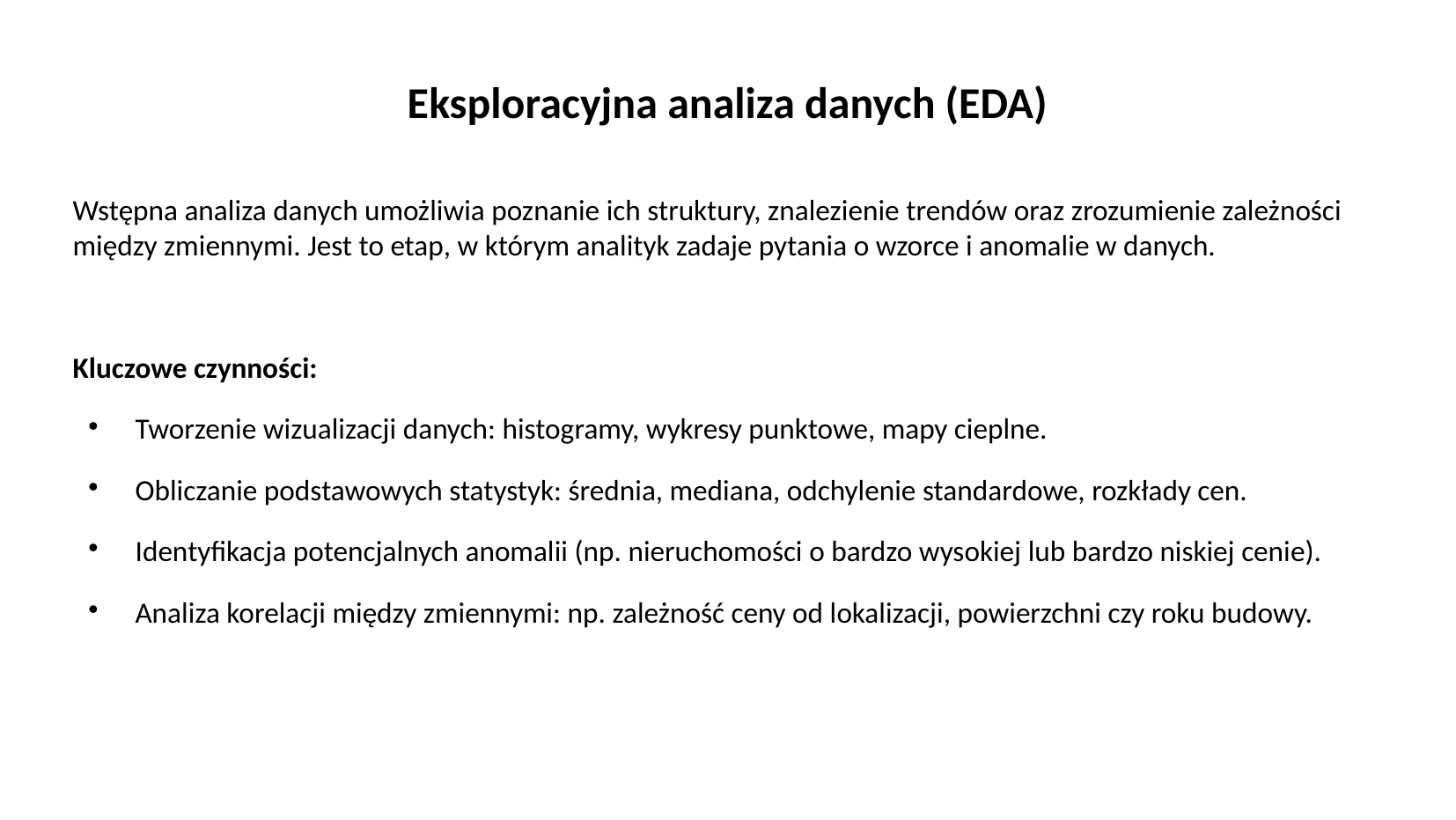

# Eksploracyjna analiza danych (EDA)
Wstępna analiza danych umożliwia poznanie ich struktury, znalezienie trendów oraz zrozumienie zależności między zmiennymi. Jest to etap, w którym analityk zadaje pytania o wzorce i anomalie w danych.

Kluczowe czynności:
Tworzenie wizualizacji danych: histogramy, wykresy punktowe, mapy cieplne.
Obliczanie podstawowych statystyk: średnia, mediana, odchylenie standardowe, rozkłady cen.
Identyfikacja potencjalnych anomalii (np. nieruchomości o bardzo wysokiej lub bardzo niskiej cenie).
Analiza korelacji między zmiennymi: np. zależność ceny od lokalizacji, powierzchni czy roku budowy.